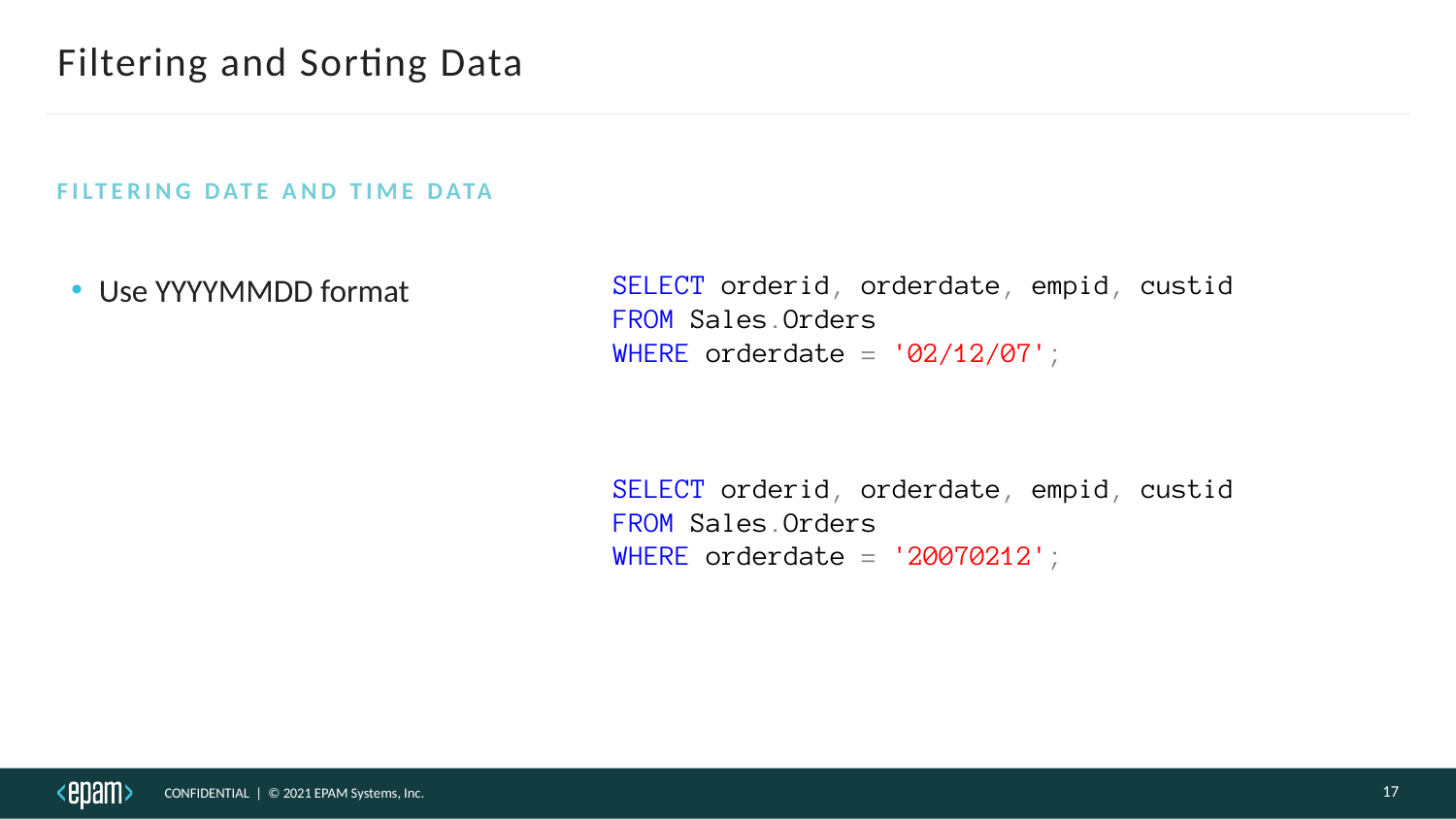

# Filtering and Sorting Data
Filtering Date and Time Data

SELECT orderid, orderdate, empid, custid
FROM Sales.Orders
WHERE orderdate = '02/12/07';

SELECT orderid, orderdate, empid, custid
FROM Sales.Orders
WHERE orderdate = '20070212';
Use YYYYMMDD format

17